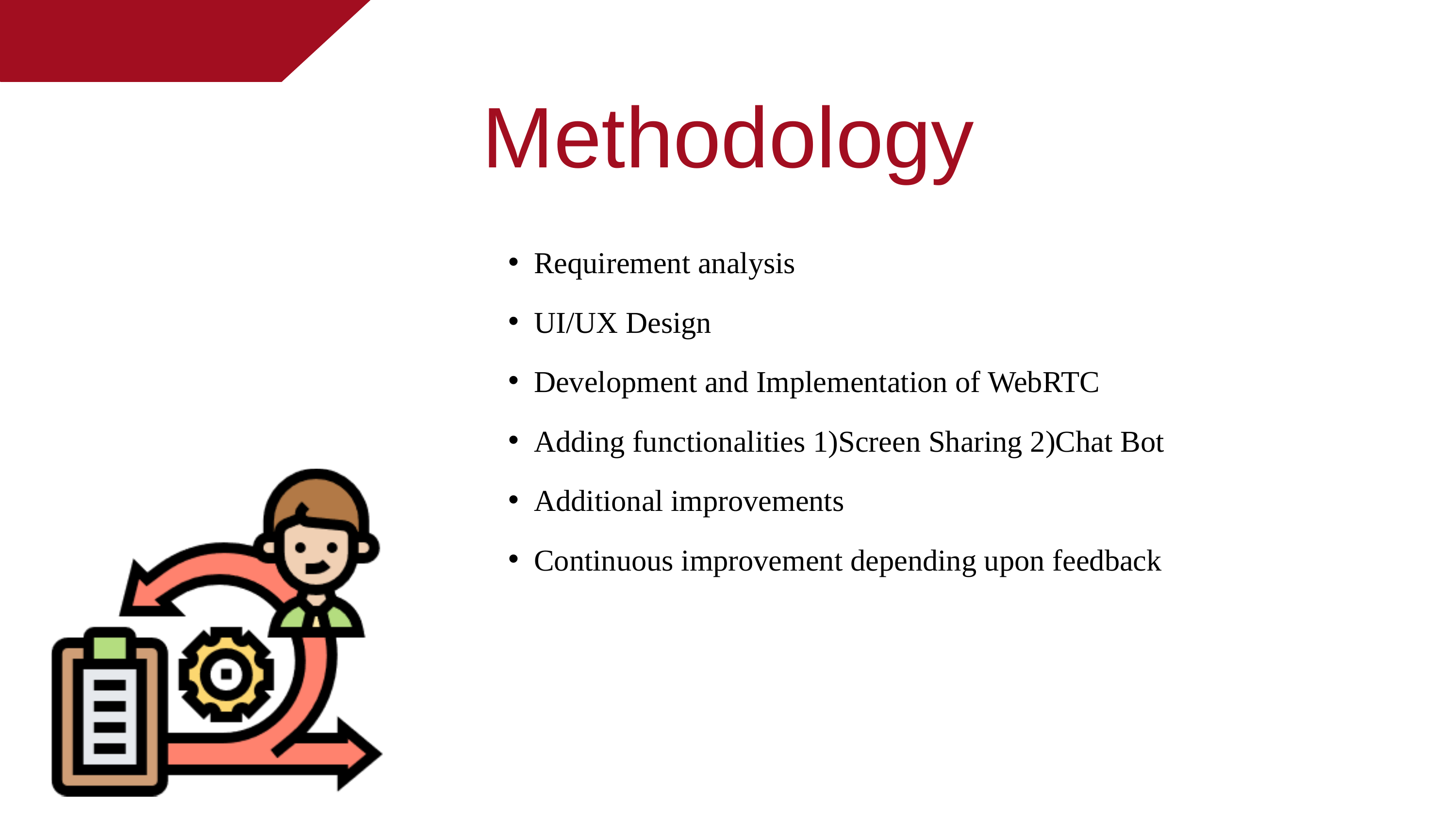

Methodology
Requirement analysis
UI/UX Design
Development and Implementation of WebRTC
Adding functionalities 1)Screen Sharing 2)Chat Bot
Additional improvements
Continuous improvement depending upon feedback